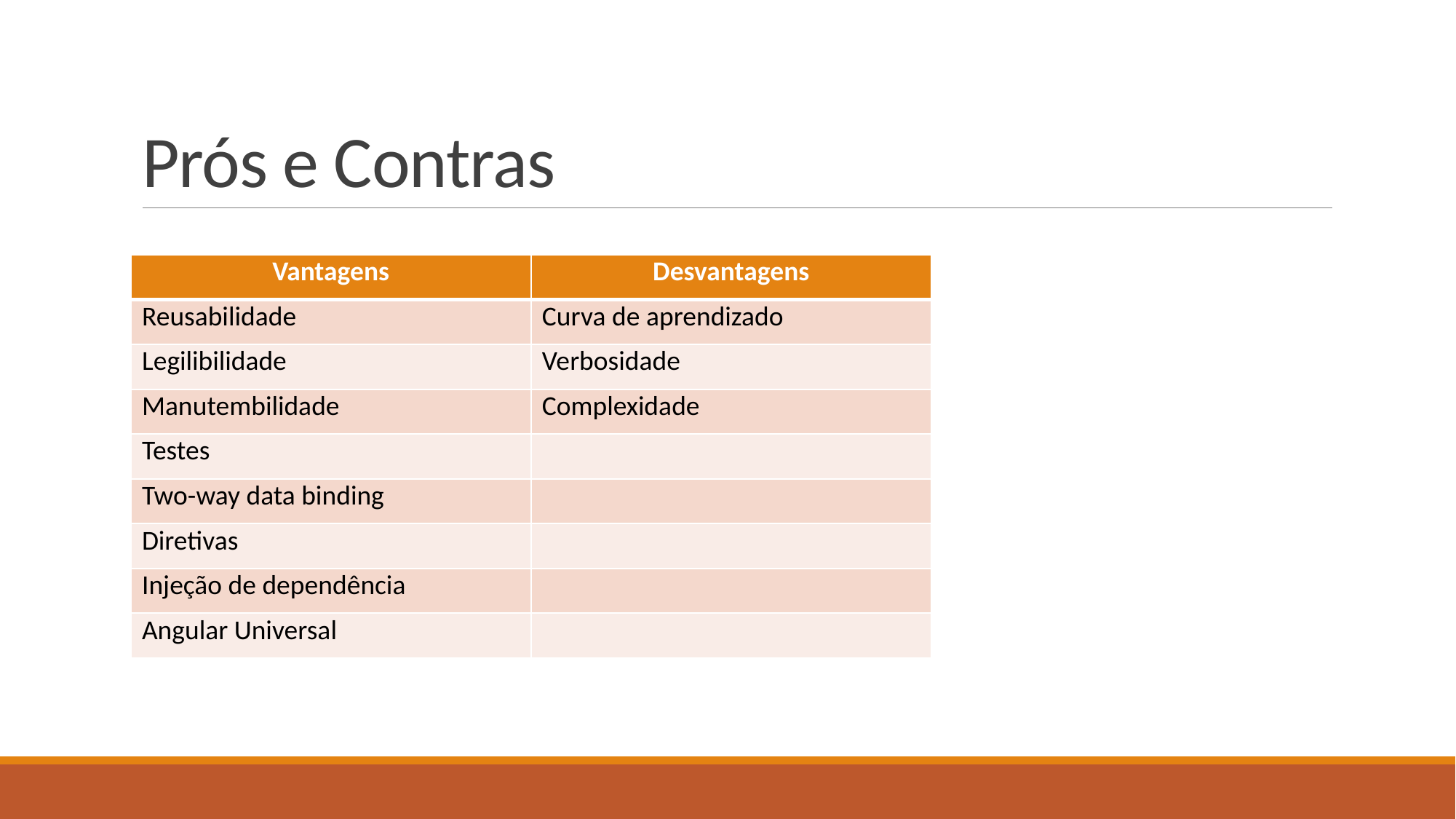

# Prós e Contras
| Vantagens | Desvantagens |
| --- | --- |
| Reusabilidade | Curva de aprendizado |
| Legilibilidade | Verbosidade |
| Manutembilidade | Complexidade |
| Testes |  |
| Two-way data binding |  |
| Diretivas |  |
| Injeção de dependência |  |
| Angular Universal |  |